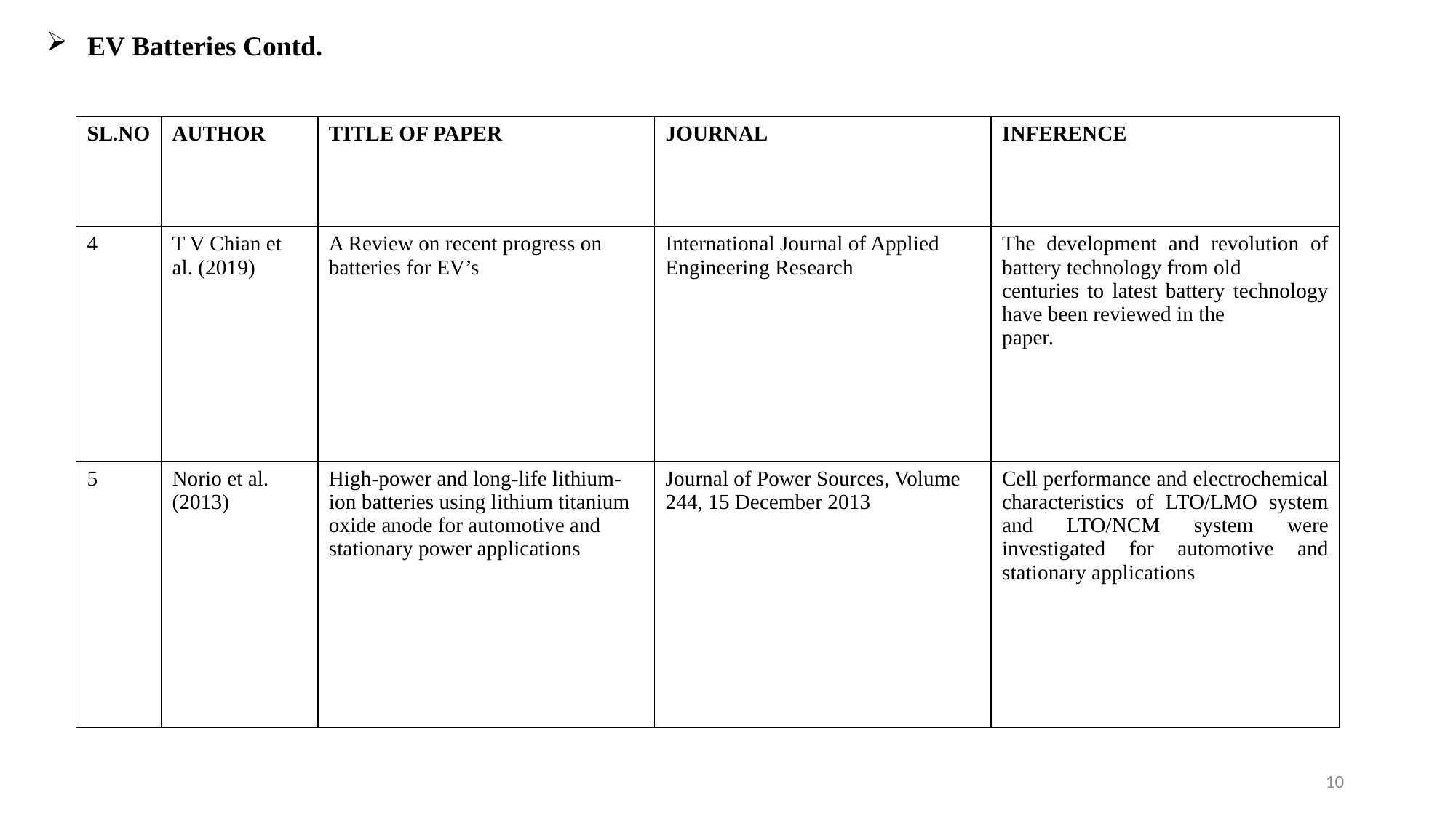

EV Batteries Contd.
| SL.NO | AUTHOR | TITLE OF PAPER | JOURNAL | INFERENCE |
| --- | --- | --- | --- | --- |
| 4 | T V Chian et al. (2019) | A Review on recent progress on batteries for EV’s | International Journal of Applied Engineering Research | The development and revolution of battery technology from old centuries to latest battery technology have been reviewed in the paper. |
| 5 | Norio et al. (2013) | High-power and long-life lithium-ion batteries using lithium titanium oxide anode for automotive and stationary power applications | Journal of Power Sources, Volume 244, 15 December 2013 | Cell performance and electrochemical characteristics of LTO/LMO system and LTO/NCM system were investigated for automotive and stationary applications |
10